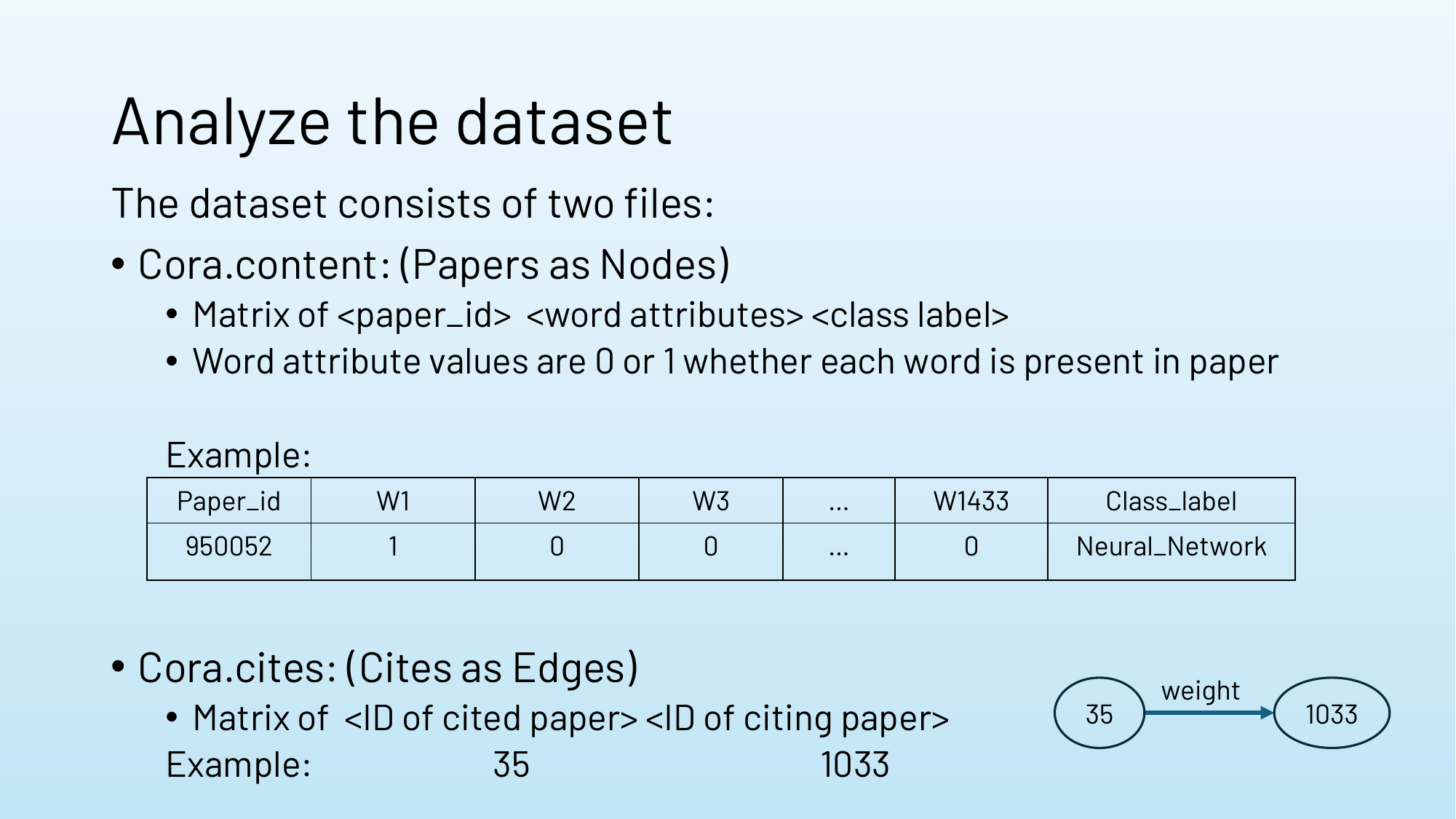

# Analyze the dataset
The dataset consists of two files:
Cora.content: (Papers as Nodes)
Matrix of <paper_id>  <word attributes> <class label>
Word attribute values are 0 or 1 whether each word is present in paper

Example:

Cora.cites: (Cites as Edges)
Matrix of  <ID of cited paper> <ID of citing paper>
Example:  		35			1033
| Paper\_id | W1 | W2 | W3 | … | W1433 | Class\_label |
| --- | --- | --- | --- | --- | --- | --- |
| 950052 | 1 | 0 | 0 | … | 0 | Neural\_Network |

weight
35
1033